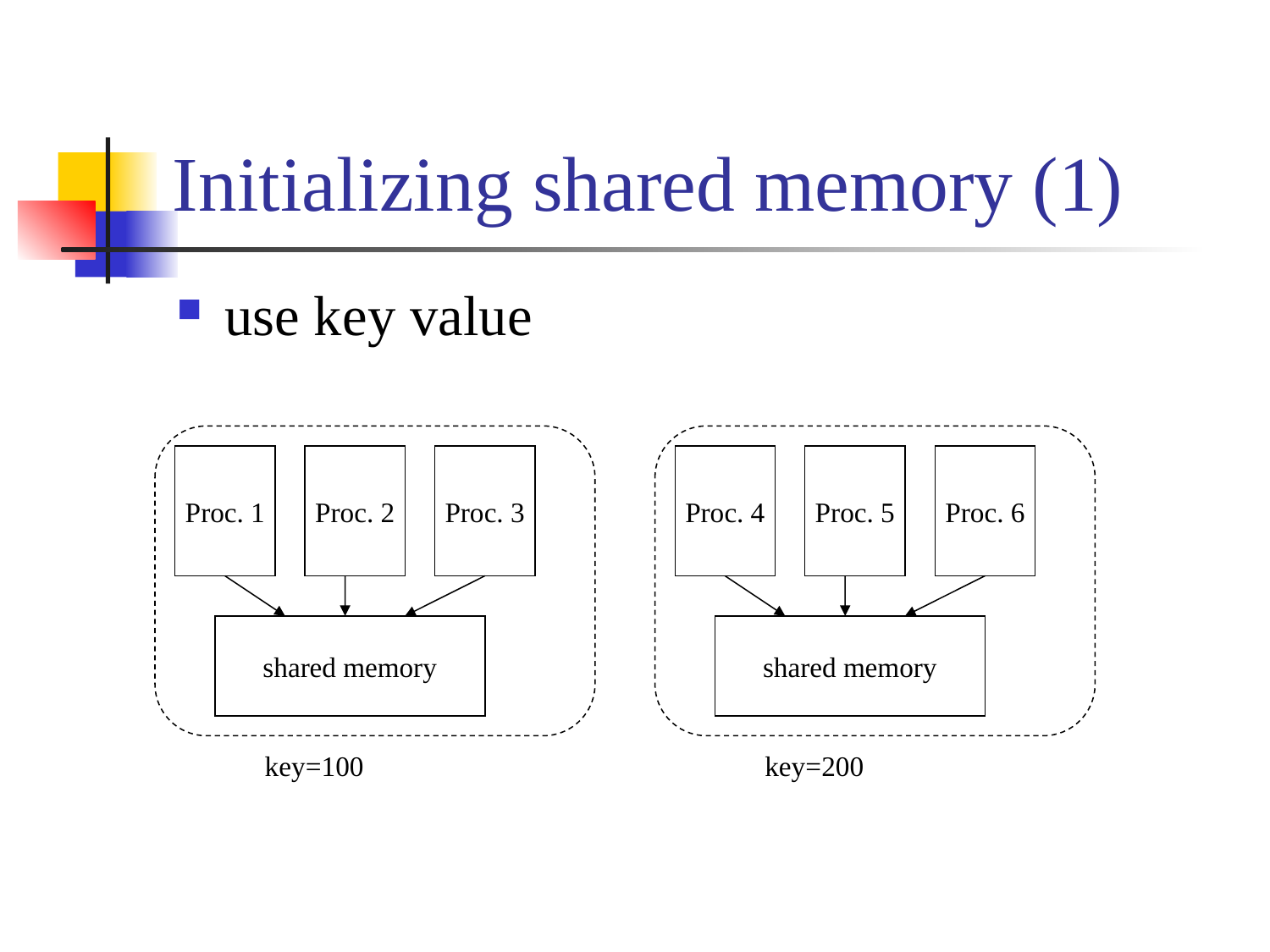

# Initializing shared memory (1)
use key value

Proc. 1
Proc. 2
Proc. 3

shared memory
key=100

Proc. 4
Proc. 5
Proc. 6

shared memory
key=200